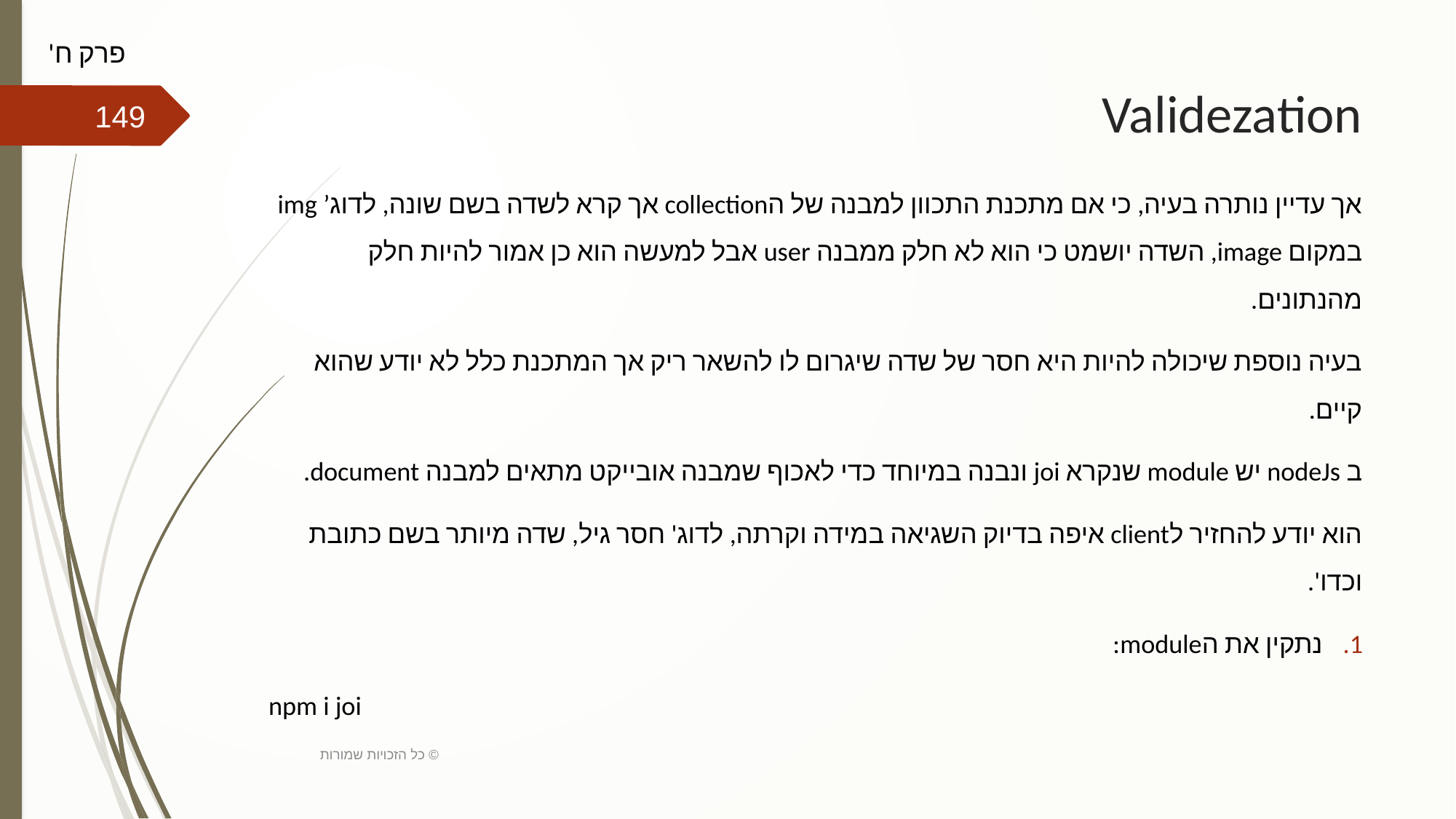

פרק ח'
# Validezation
149
אך עדיין נותרה בעיה, כי אם מתכנת התכוון למבנה של הcollection אך קרא לשדה בשם שונה, לדוג’ img במקום image, השדה יושמט כי הוא לא חלק ממבנה user אבל למעשה הוא כן אמור להיות חלק מהנתונים.
בעיה נוספת שיכולה להיות היא חסר של שדה שיגרום לו להשאר ריק אך המתכנת כלל לא יודע שהוא קיים.
ב nodeJs יש module שנקרא joi ונבנה במיוחד כדי לאכוף שמבנה אובייקט מתאים למבנה document.
הוא יודע להחזיר לclient איפה בדיוק השגיאה במידה וקרתה, לדוג' חסר גיל, שדה מיותר בשם כתובת וכדו'.
נתקין את הmodule:
npm i joi

כל הזכויות שמורות ©